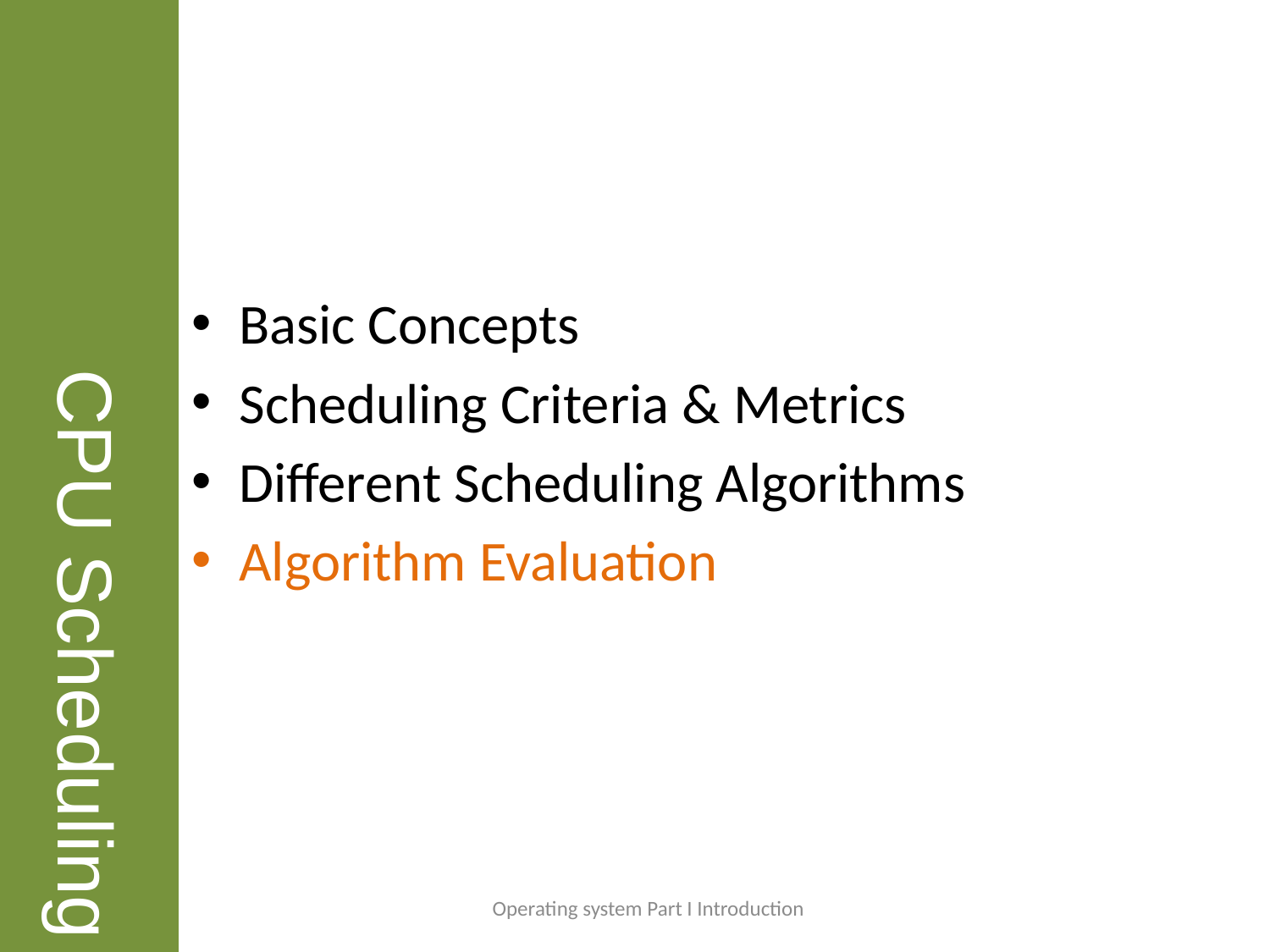

# CPU Scheduling
Basic Concepts
Scheduling Criteria & Metrics
Different Scheduling Algorithms
Algorithm Evaluation
Operating system Part I Introduction